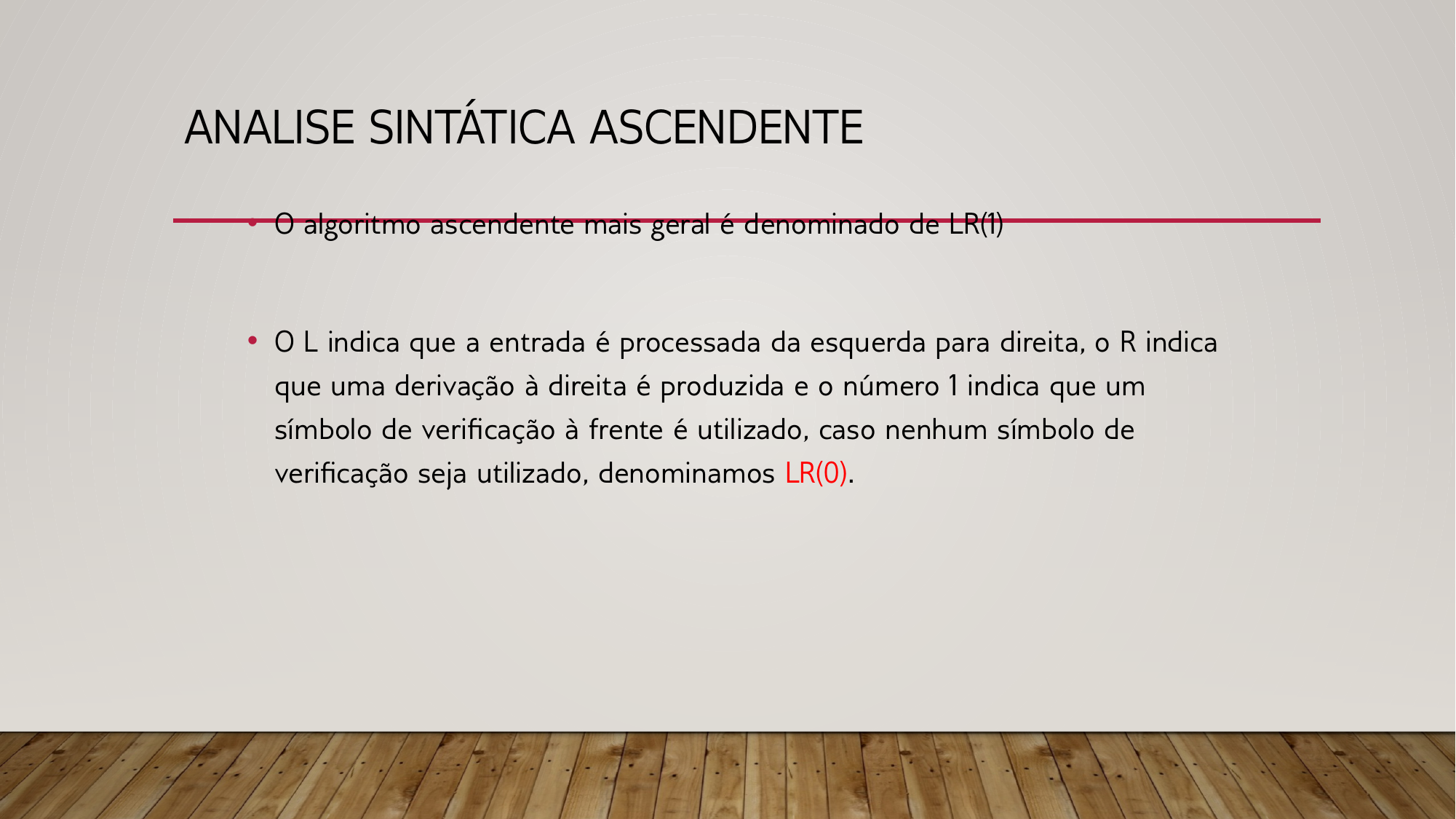

# Analise Sintática Ascendente
O algoritmo ascendente mais geral é denominado de LR(1)

O L indica que a entrada é processada da esquerda para direita, o R indica que uma derivação à direita é produzida e o número 1 indica que um símbolo de verificação à frente é utilizado, caso nenhum símbolo de verificação seja utilizado, denominamos LR(0).